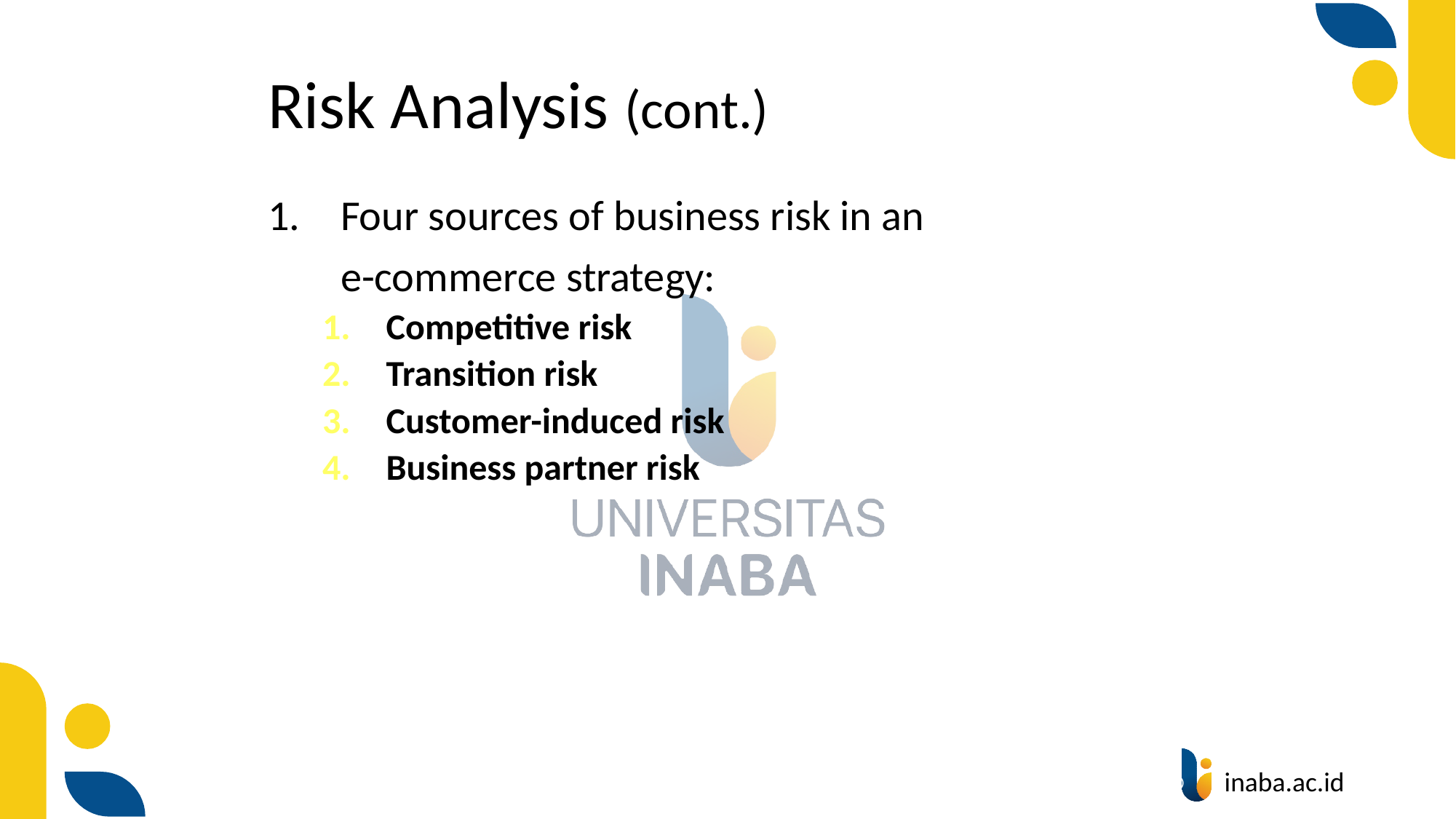

# Risk Analysis (cont.)
Four sources of business risk in an
	e-commerce strategy:
Competitive risk
Transition risk
Customer-induced risk
Business partner risk
52
© Prentice Hall 2020